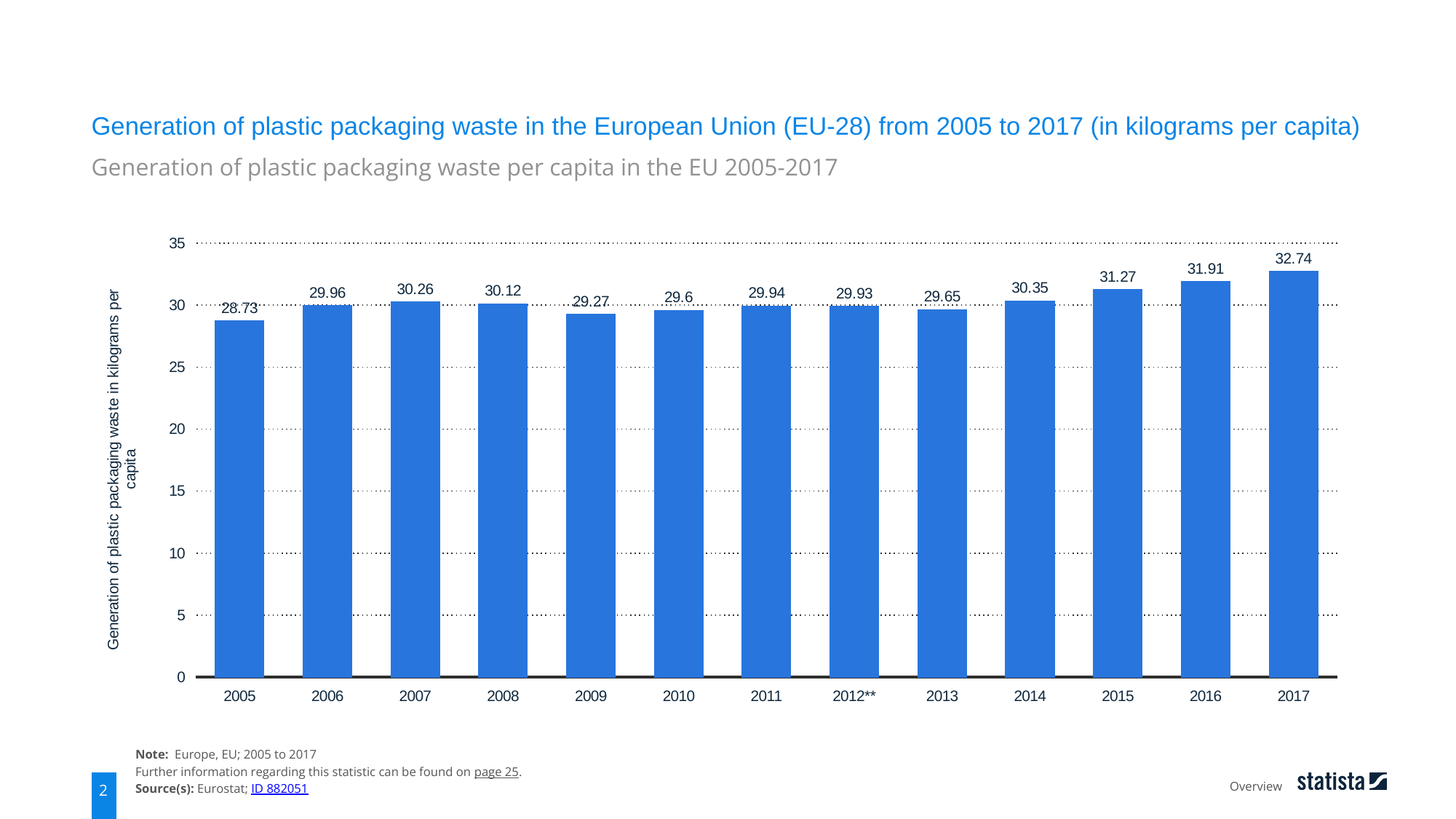

Generation of plastic packaging waste in the European Union (EU-28) from 2005 to 2017 (in kilograms per capita)
Generation of plastic packaging waste per capita in the EU 2005-2017

### Chart

| Category | data |
|---|---|
| 2005 | 28.73 |
| 2006 | 29.96 |
| 2007 | 30.26 |
| 2008 | 30.12 |
| 2009 | 29.27 |
| 2010 | 29.6 |
| 2011 | 29.94 |
| 2012** | 29.93 |
| 2013 | 29.65 |
| 2014 | 30.35 |
| 2015 | 31.27 |
| 2016 | 31.91 |
| 2017 | 32.74 |
Note:  Europe, EU; 2005 to 2017
Further information regarding this statistic can be found on page 25.
Source(s): Eurostat; ID 882051
Overview

2